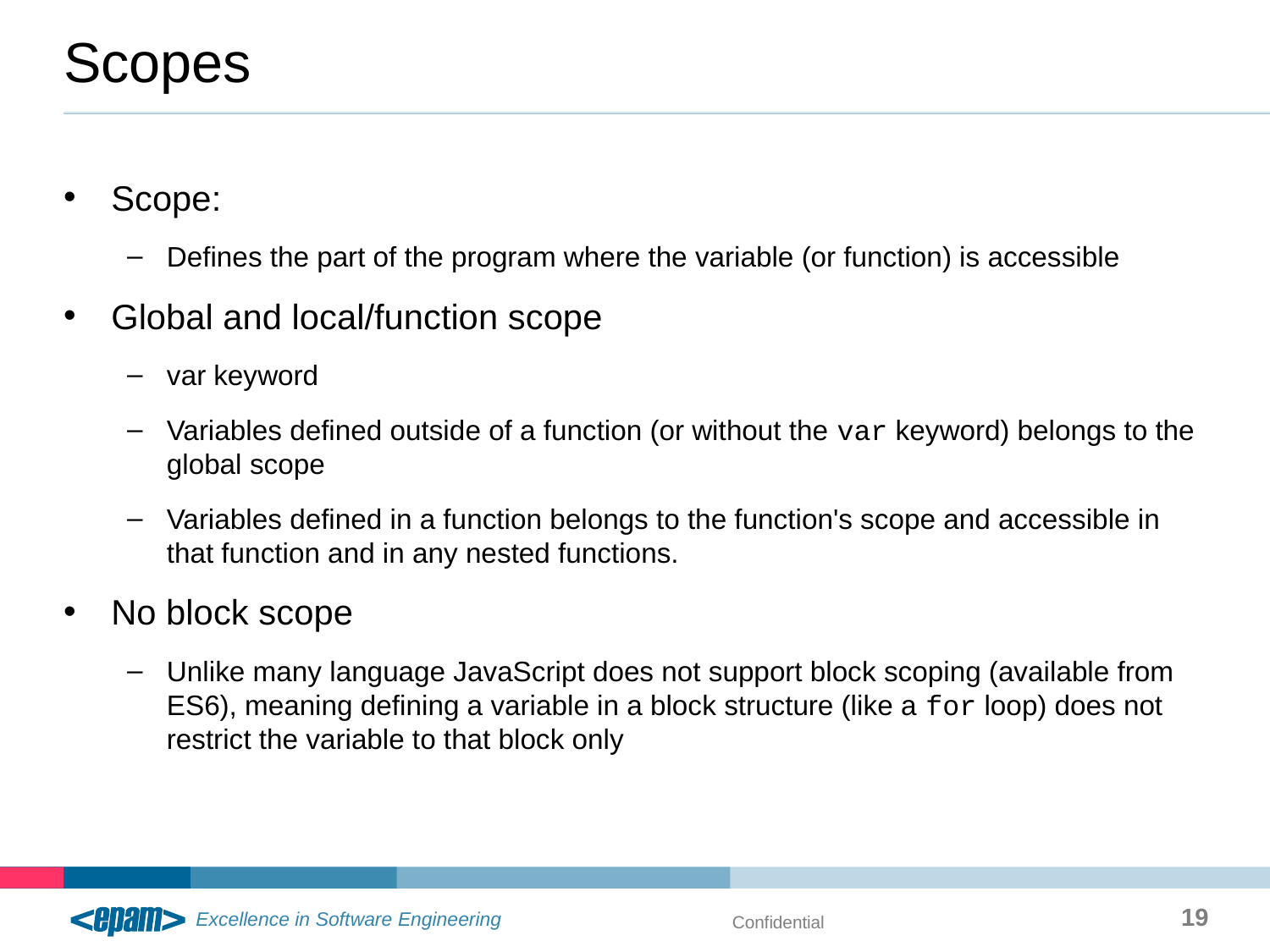

# Scopes
Scope:
Defines the part of the program where the variable (or function) is accessible
Global and local/function scope
var keyword
Variables defined outside of a function (or without the var keyword) belongs to the global scope
Variables defined in a function belongs to the function's scope and accessible in that function and in any nested functions.
No block scope
Unlike many language JavaScript does not support block scoping (available from ES6), meaning defining a variable in a block structure (like a for loop) does not restrict the variable to that block only
19
Confidential